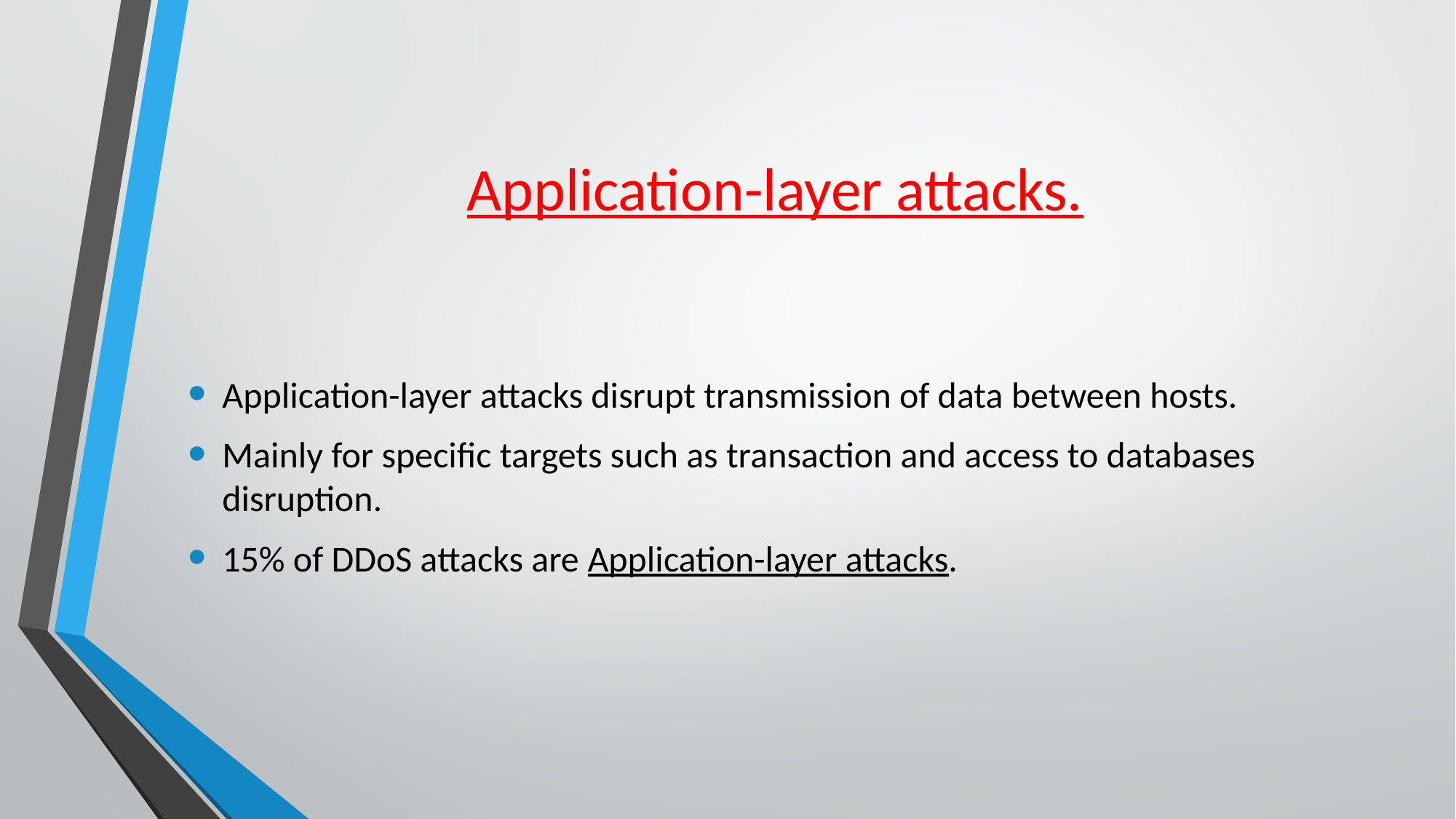

# Application-layer attacks.
Application-layer attacks disrupt transmission of data between hosts.
Mainly for specific targets such as transaction and access to databases disruption.
15% of DDoS attacks are Application-layer attacks.